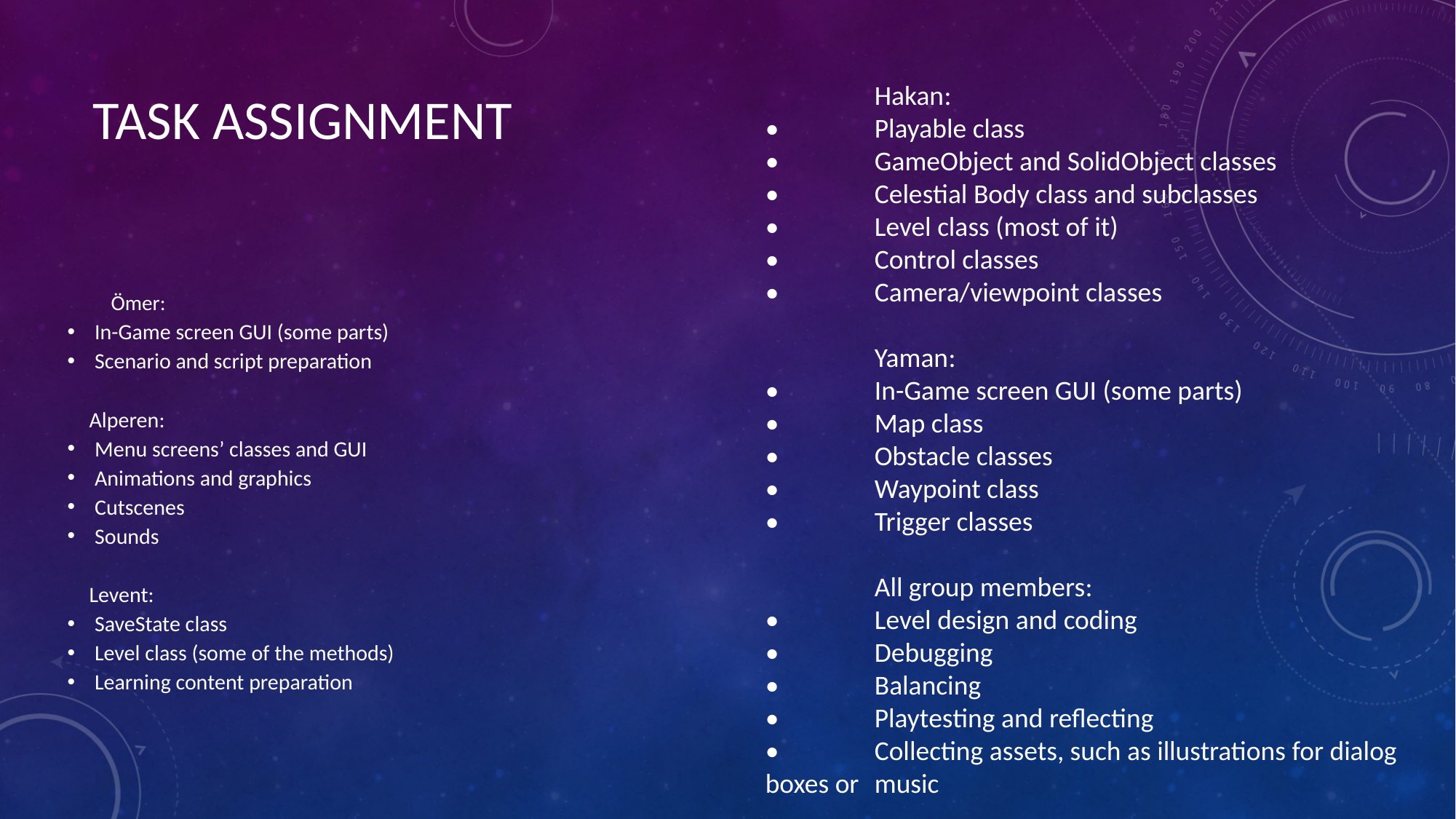

# Task Assignment
	Hakan:
•	Playable class
•	GameObject and SolidObject classes
•	Celestial Body class and subclasses
•	Level class (most of it)
•	Control classes
•	Camera/viewpoint classes

	Yaman:
•	In-Game screen GUI (some parts)
•	Map class
•	Obstacle classes
•	Waypoint class
•	Trigger classes

	All group members:
•	Level design and coding
•	Debugging
•	Balancing
•	Playtesting and reflecting
•	Collecting assets, such as illustrations for dialog boxes or 	music

.

Ömer:
	In-Game screen GUI (some parts)
	Scenario and script preparation

	Alperen:
	Menu screens’ classes and GUI
	Animations and graphics
	Cutscenes
	Sounds

	Levent:
	SaveState class
	Level class (some of the methods)
	Learning content preparation